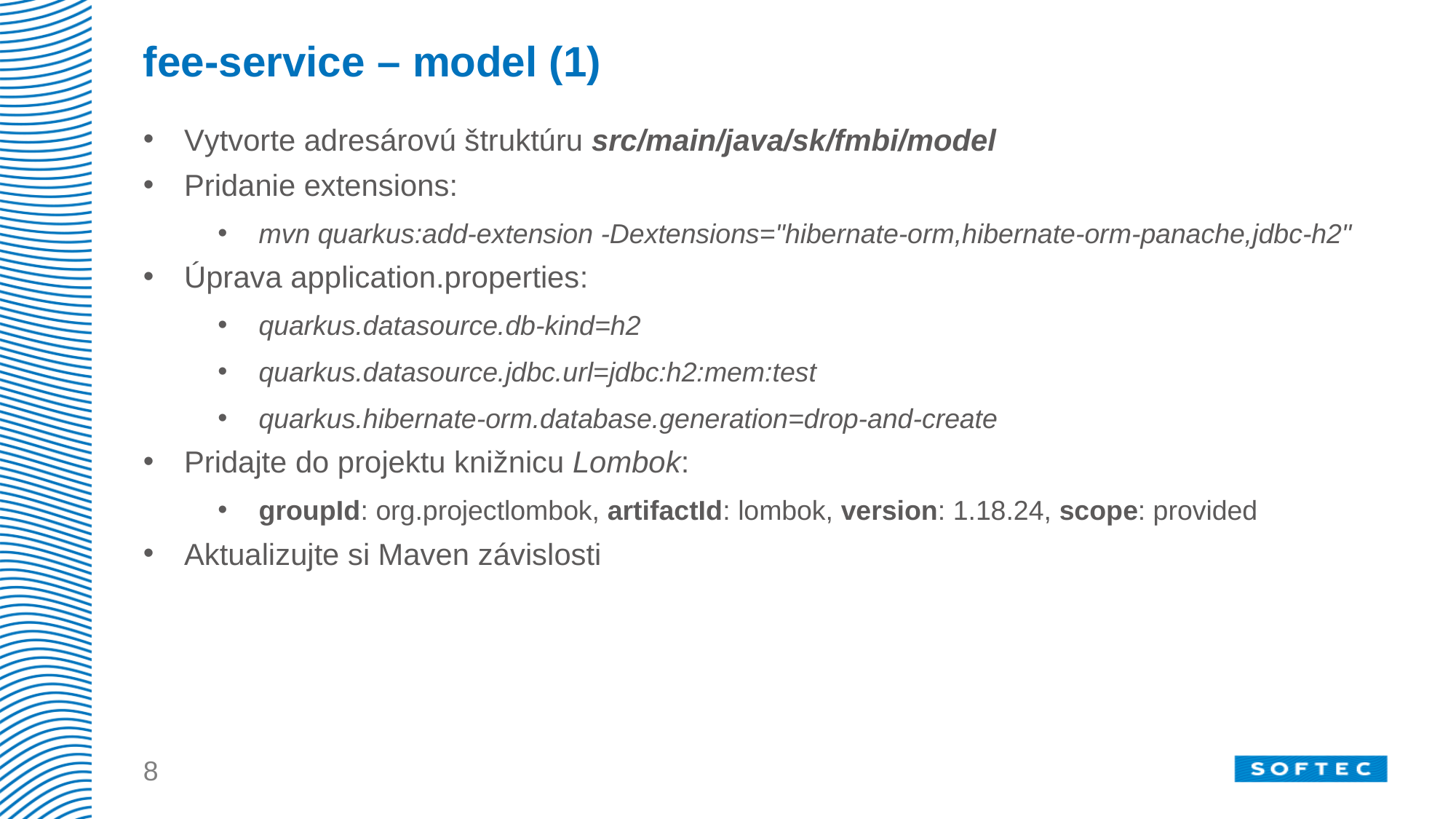

# fee-service – model (1)
Vytvorte adresárovú štruktúru src/main/java/sk/fmbi/model
Pridanie extensions:
mvn quarkus:add-extension -Dextensions="hibernate-orm,hibernate-orm-panache,jdbc-h2"
Úprava application.properties:
quarkus.datasource.db-kind=h2
quarkus.datasource.jdbc.url=jdbc:h2:mem:test
quarkus.hibernate-orm.database.generation=drop-and-create
Pridajte do projektu knižnicu Lombok:
groupId: org.projectlombok, artifactId: lombok, version: 1.18.24, scope: provided
Aktualizujte si Maven závislosti